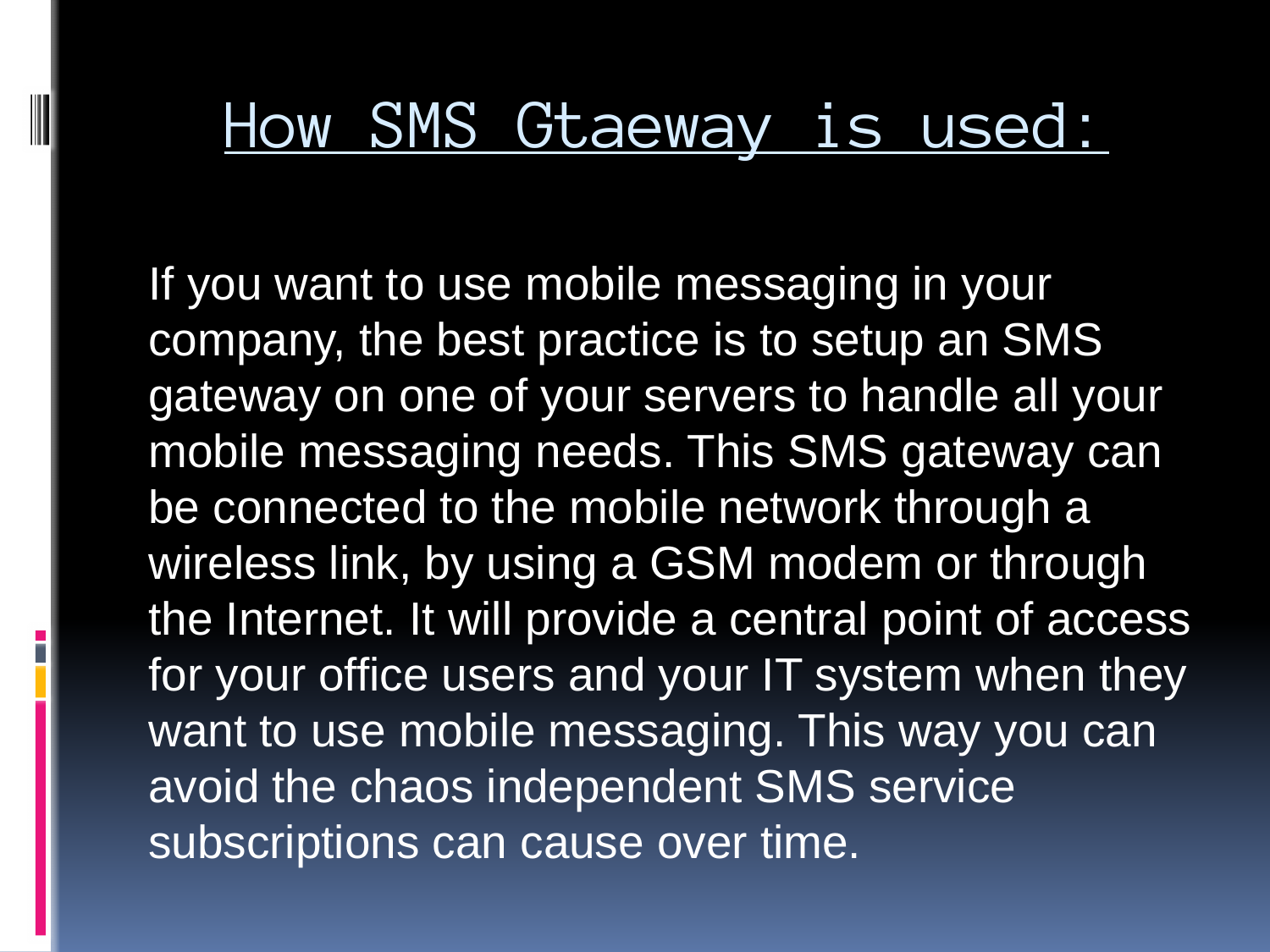

# How SMS Gtaeway is used:
If you want to use mobile messaging in your company, the best practice is to setup an SMS gateway on one of your servers to handle all your mobile messaging needs. This SMS gateway can be connected to the mobile network through a wireless link, by using a GSM modem or through the Internet. It will provide a central point of access for your office users and your IT system when they want to use mobile messaging. This way you can avoid the chaos independent SMS service subscriptions can cause over time.